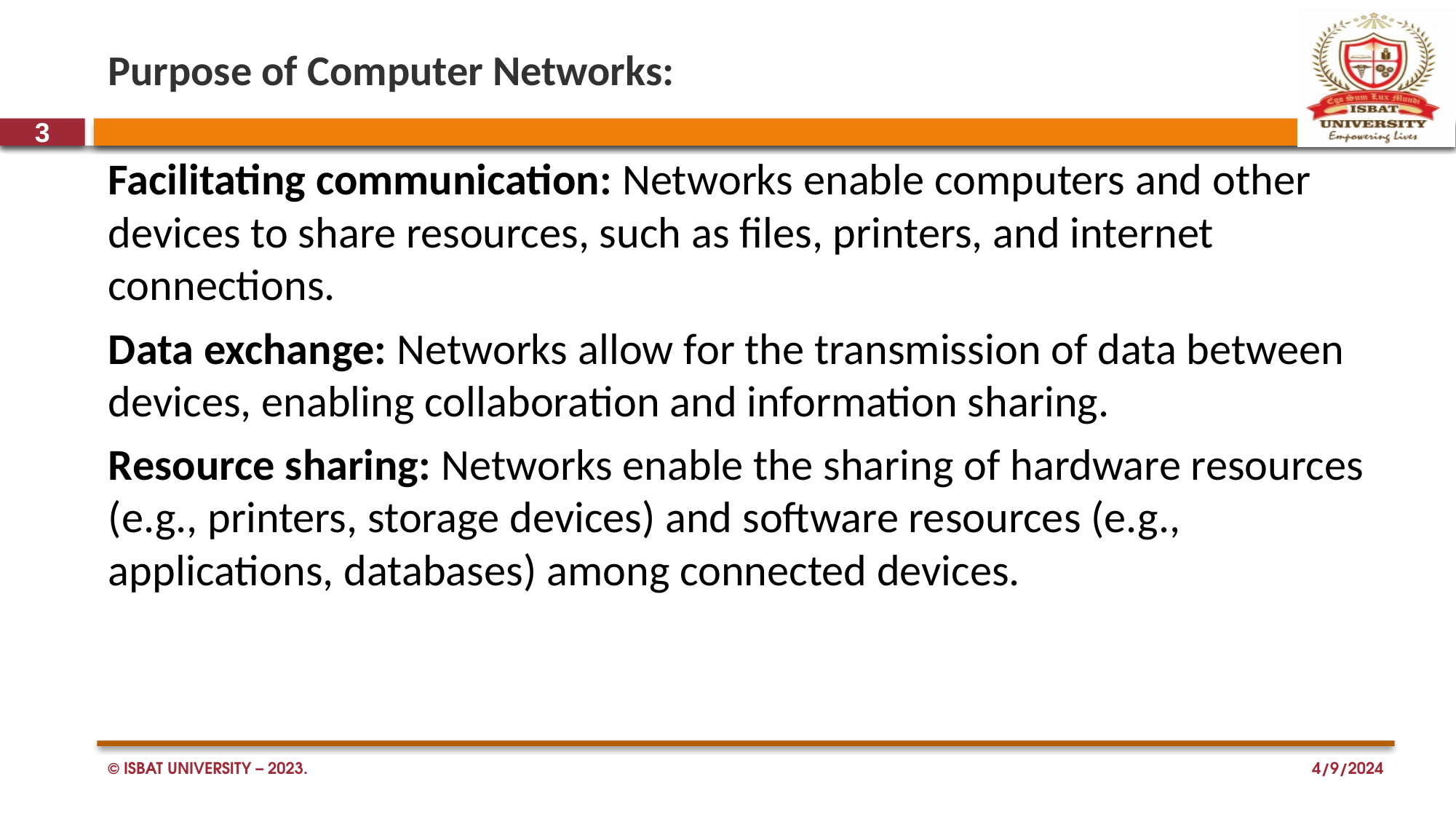

# Purpose of Computer Networks:
3
Facilitating communication: Networks enable computers and other devices to share resources, such as files, printers, and internet connections.
Data exchange: Networks allow for the transmission of data between devices, enabling collaboration and information sharing.
Resource sharing: Networks enable the sharing of hardware resources (e.g., printers, storage devices) and software resources (e.g., applications, databases) among connected devices.